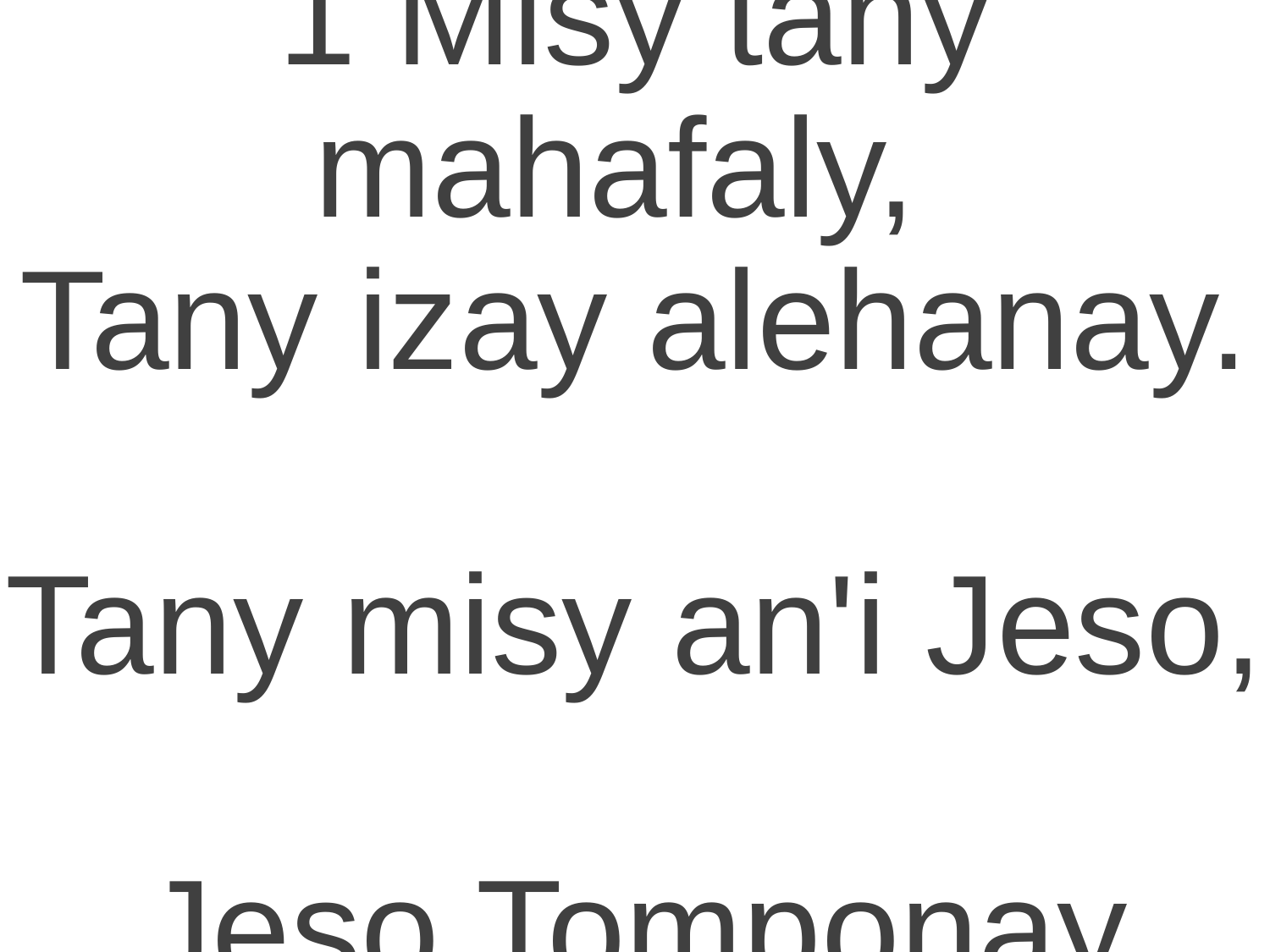

1 Misy tany mahafaly,
Tany izay alehanay.
Tany misy an'i Jeso,
Jeso Tomponay